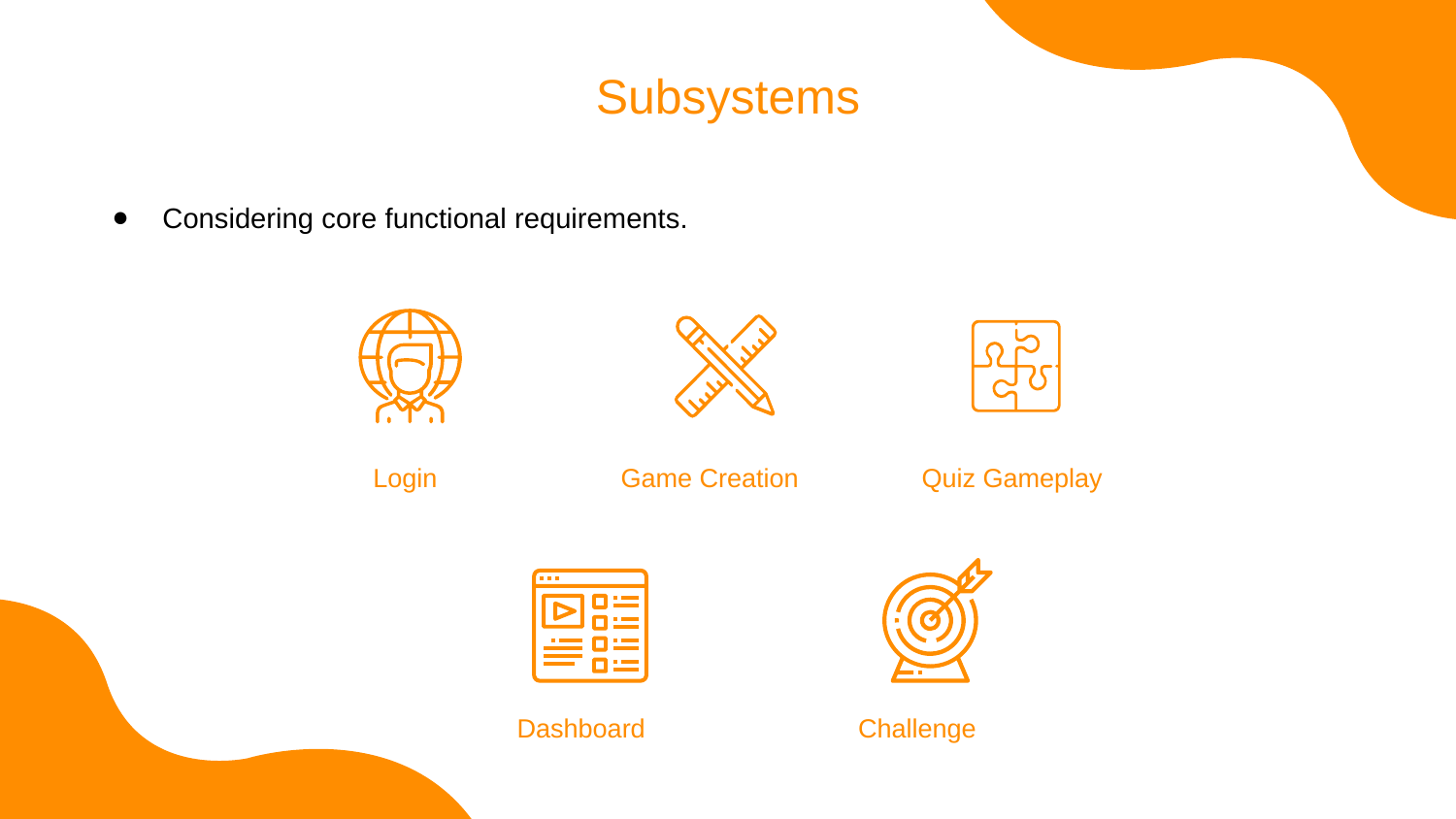

# Subsystems
Considering core functional requirements.

Quiz Gameplay
Login
Game Creation

Dashboard
Challenge